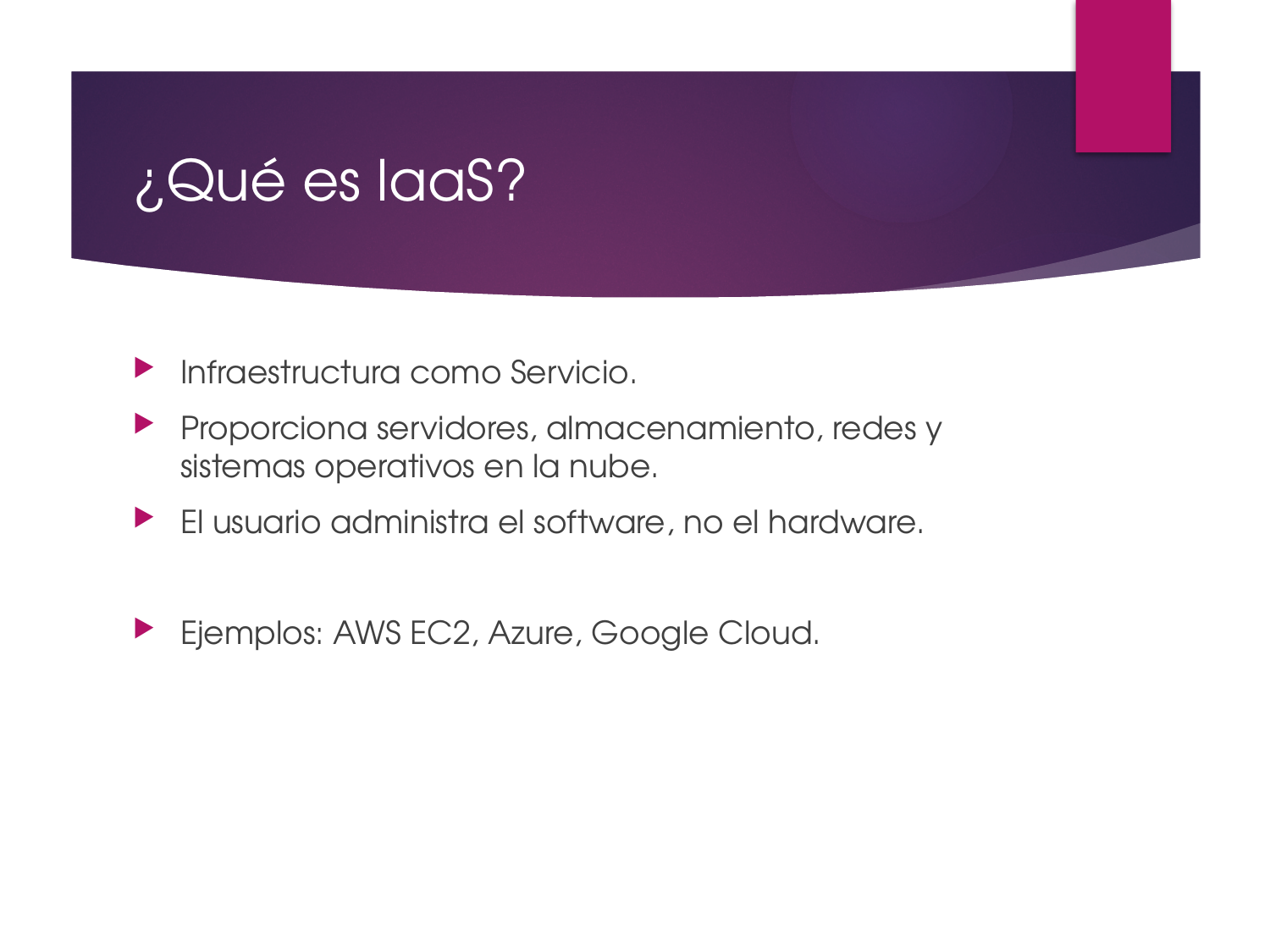

# ¿Qué es IaaS?
Infraestructura como Servicio.
Proporciona servidores, almacenamiento, redes y sistemas operativos en la nube.
El usuario administra el software, no el hardware.

Ejemplos: AWS EC2, Azure, Google Cloud.